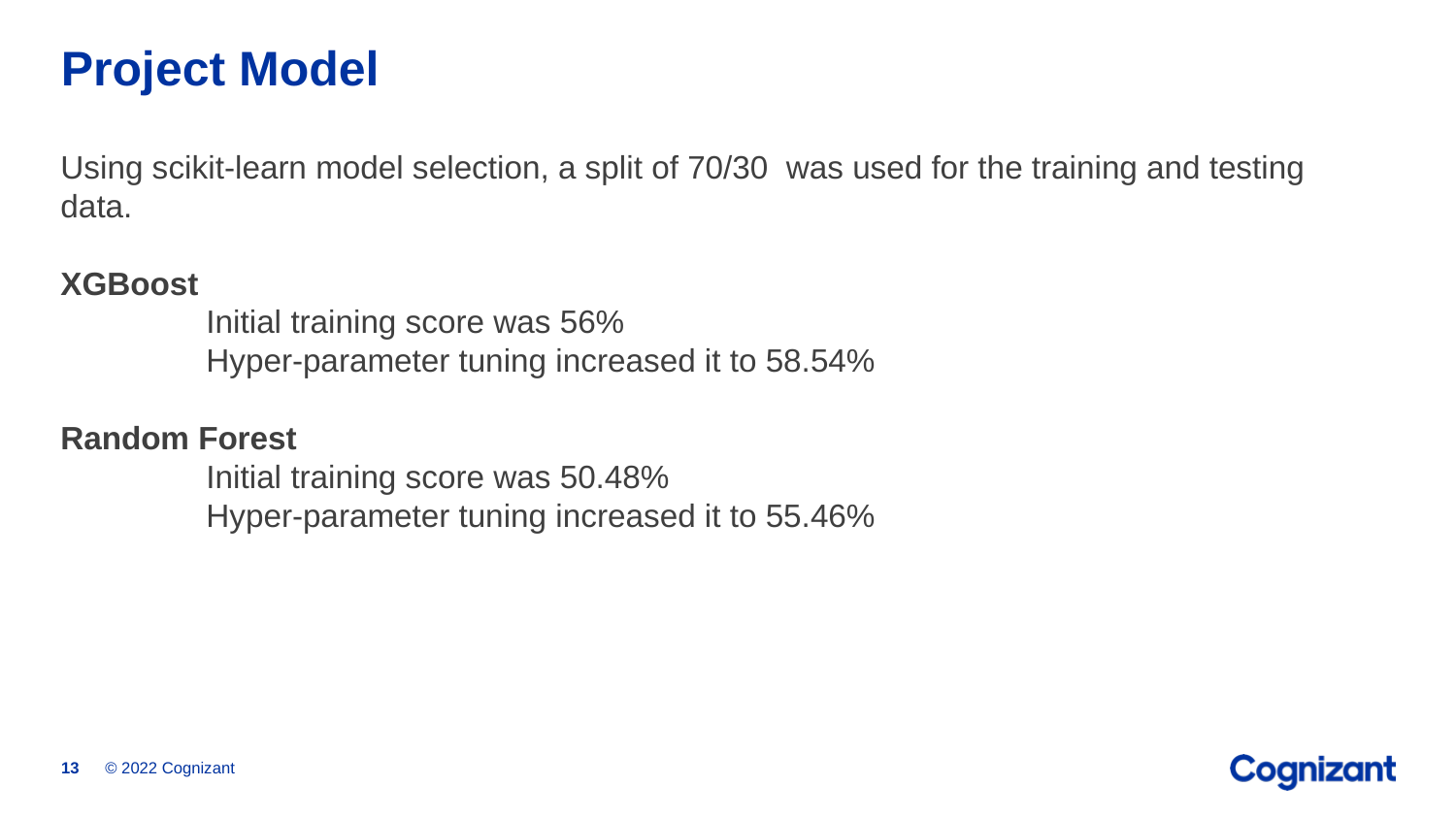

# Project Model
Using scikit-learn model selection, a split of 70/30  was used for the training and testing data.

XGBoost
	Initial training score was 56%
	Hyper-parameter tuning increased it to 58.54%

Random Forest
	Initial training score was 50.48%
	Hyper-parameter tuning increased it to 55.46%

© 2022 Cognizant
13